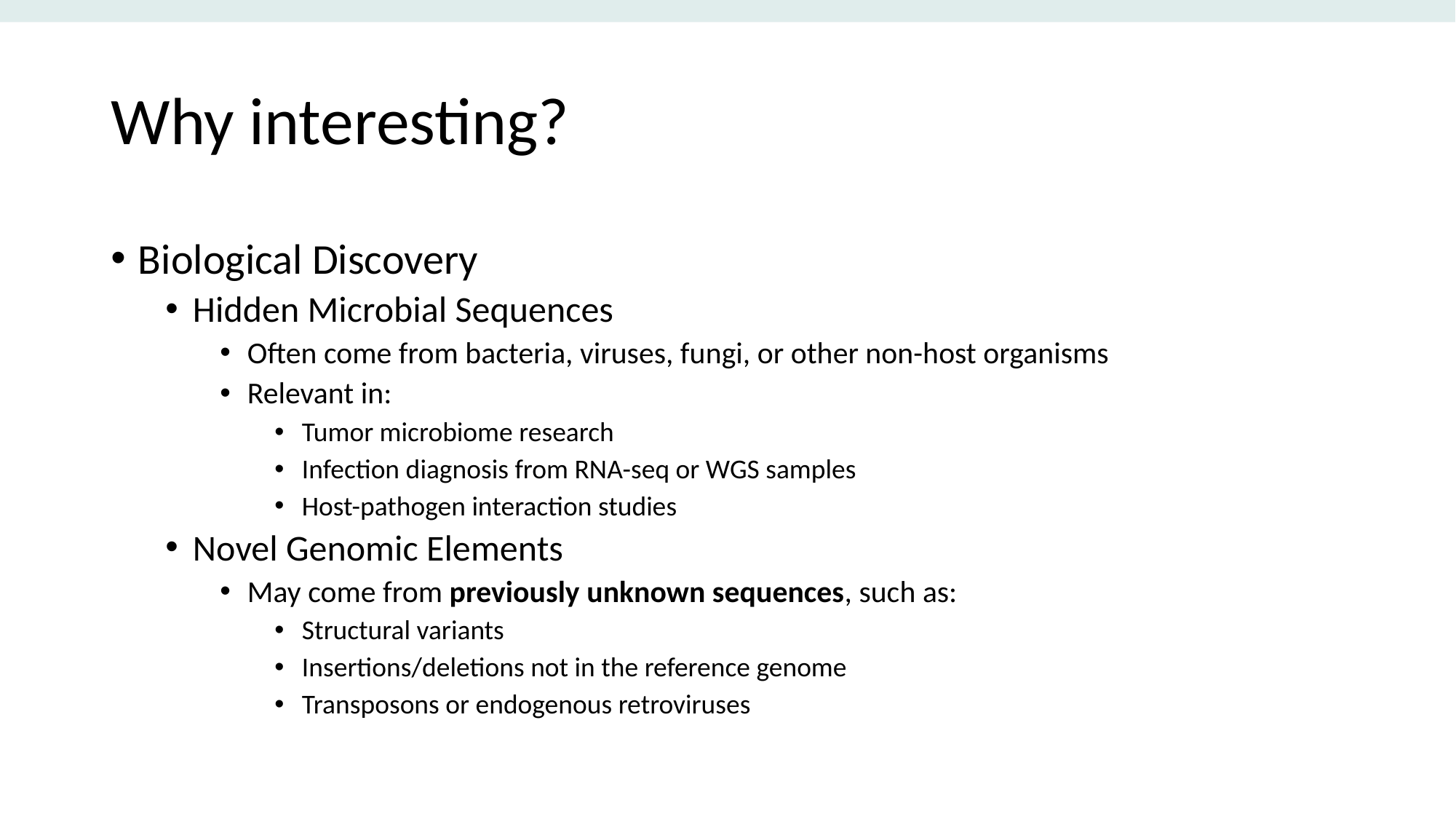

# Why interesting?
Biological Discovery
Hidden Microbial Sequences
Often come from bacteria, viruses, fungi, or other non-host organisms
Relevant in:
Tumor microbiome research
Infection diagnosis from RNA-seq or WGS samples
Host-pathogen interaction studies
Novel Genomic Elements
May come from previously unknown sequences, such as:
Structural variants
Insertions/deletions not in the reference genome
Transposons or endogenous retroviruses